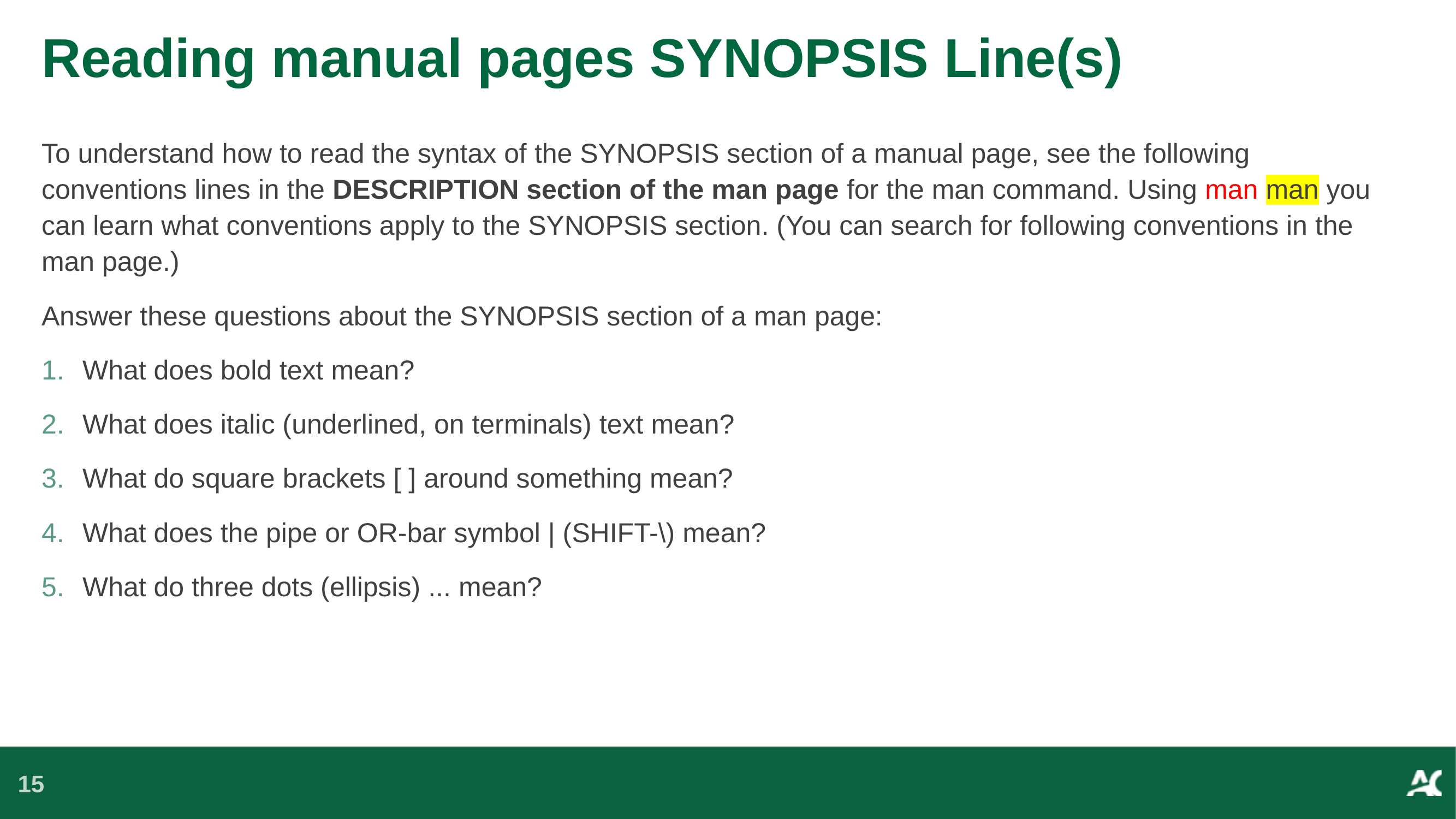

# Reading manual pages SYNOPSIS Line(s)
To understand how to read the syntax of the SYNOPSIS section of a manual page, see the following conventions lines in the DESCRIPTION section of the man page for the man command. Using man man you can learn what conventions apply to the SYNOPSIS section. (You can search for following conventions in the man page.)
Answer these questions about the SYNOPSIS section of a man page:
What does bold text mean?
What does italic (underlined, on terminals) text mean?
What do square brackets [ ] around something mean?
What does the pipe or OR-bar symbol | (SHIFT-\) mean?
What do three dots (ellipsis) ... mean?
15